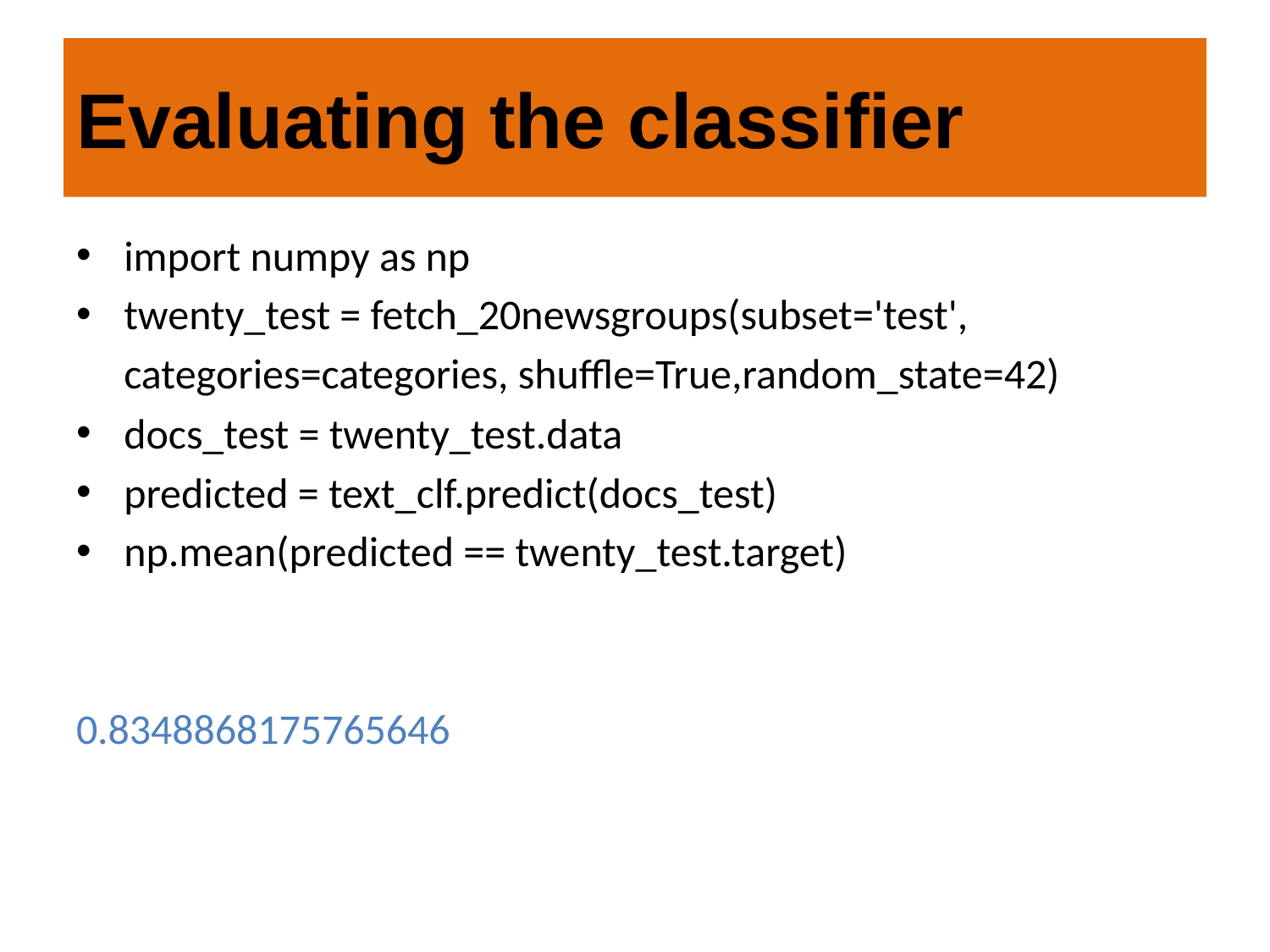

# Evaluating the classifier
import numpy as np
twenty_test = fetch_20newsgroups(subset='test',
     categories=categories, shuffle=True,random_state=42)
docs_test = twenty_test.data
predicted = text_clf.predict(docs_test)
np.mean(predicted == twenty_test.target)

0.8348868175765646